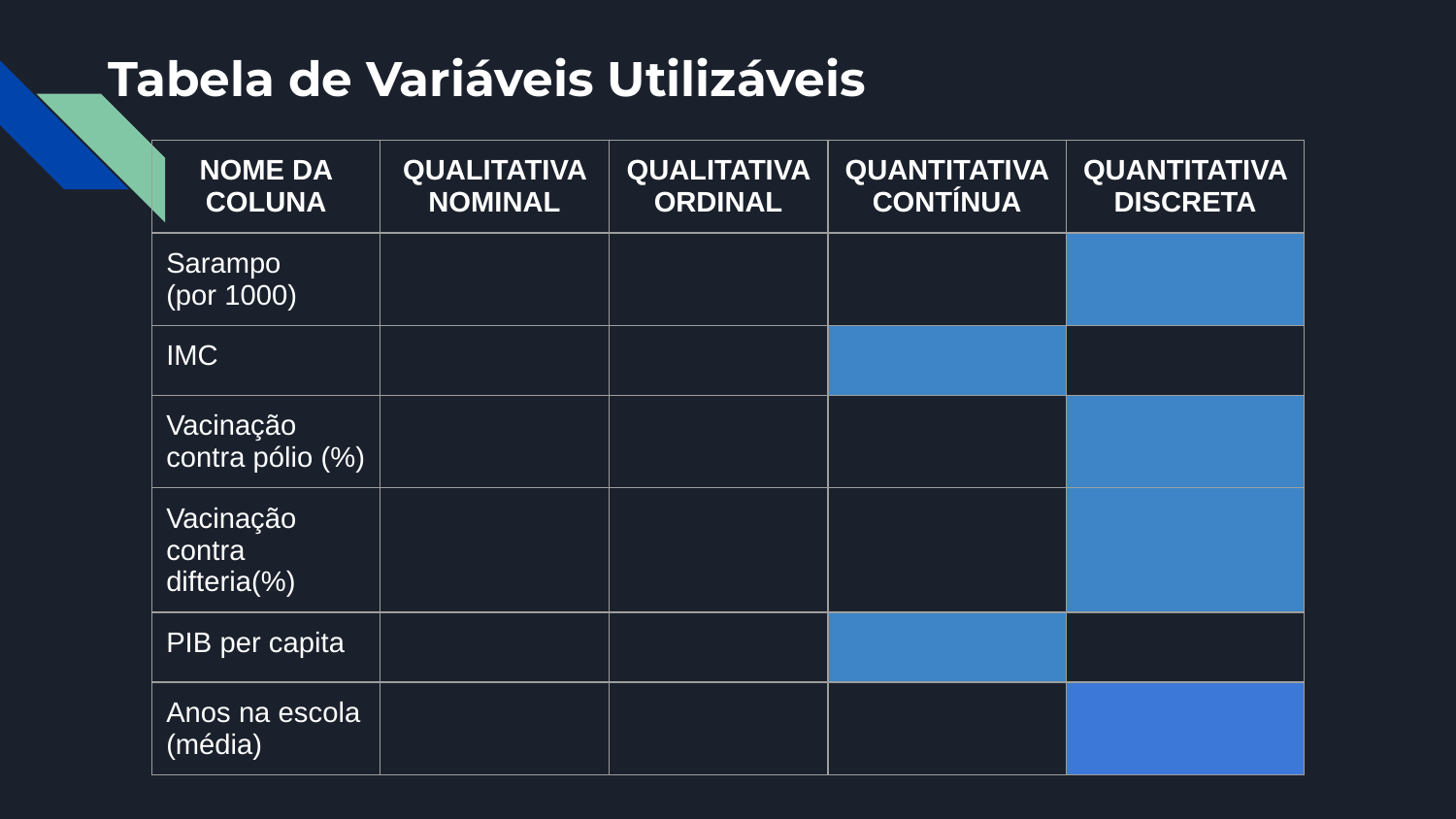

# Tabela de Variáveis Utilizáveis
| NOME DA COLUNA | QUALITATIVA NOMINAL | QUALITATIVA ORDINAL | QUANTITATIVA CONTÍNUA | QUANTITATIVA DISCRETA |
| --- | --- | --- | --- | --- |
| Sarampo (por 1000) |  |  |  |  |
| IMC |  |  |  |  |
| Vacinação contra pólio (%) |  |  |  |  |
| Vacinação contra difteria(%) |  |  |  |  |
| PIB per capita |  |  |  |  |
| Anos na escola (média) |  |  |  |  |